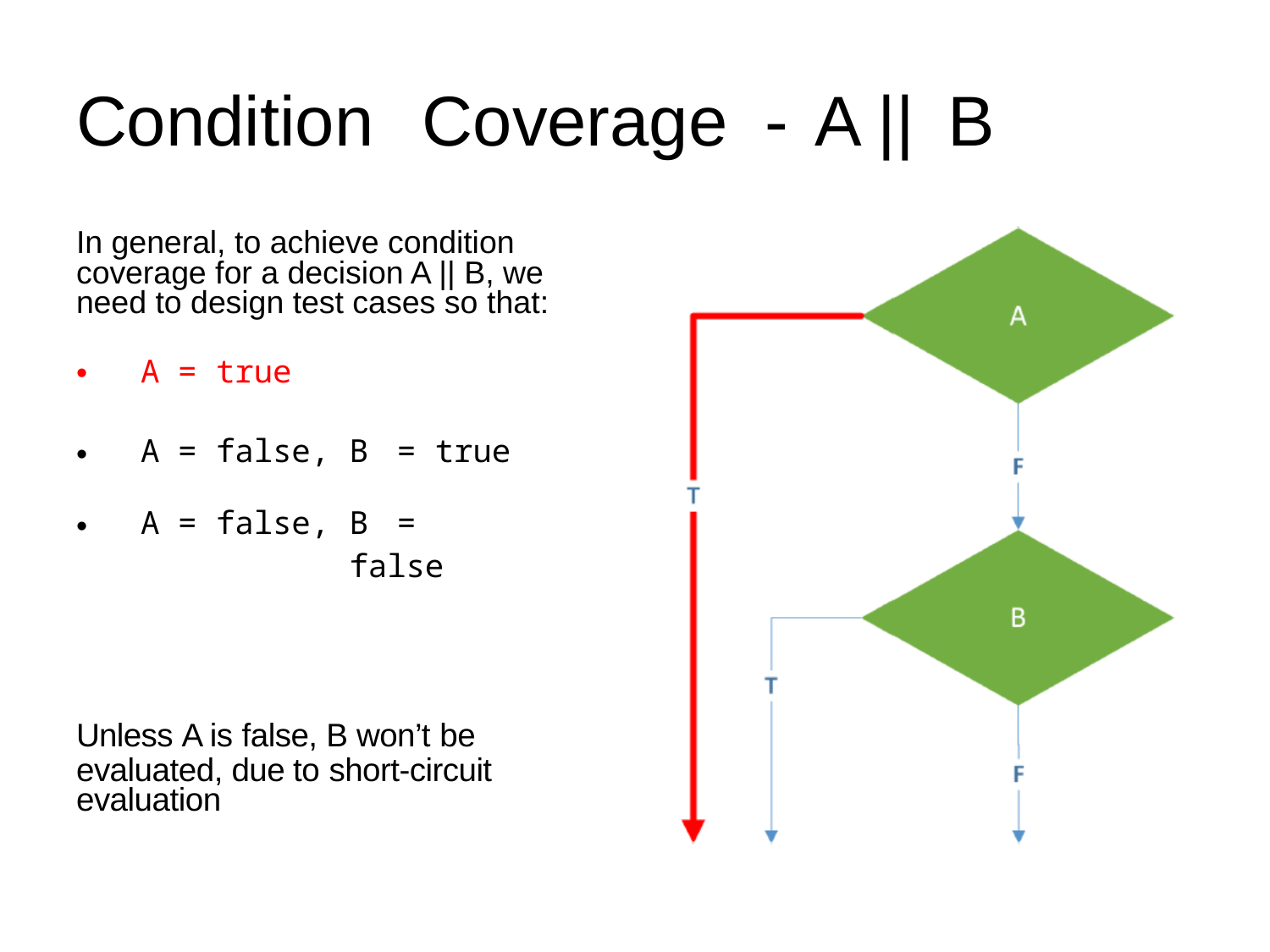

# Condition	Coverage	-	A ||	B

In general, to achieve condition  coverage for a decision A || B, we  need to design test cases so that:
| • | A | = | true |  |
| --- | --- | --- | --- | --- |
| • | A | = | false, | B = true |
| • | A | = | false, | B = false |
Unless A is false, B won’t be
evaluated, due to short-circuit  evaluation